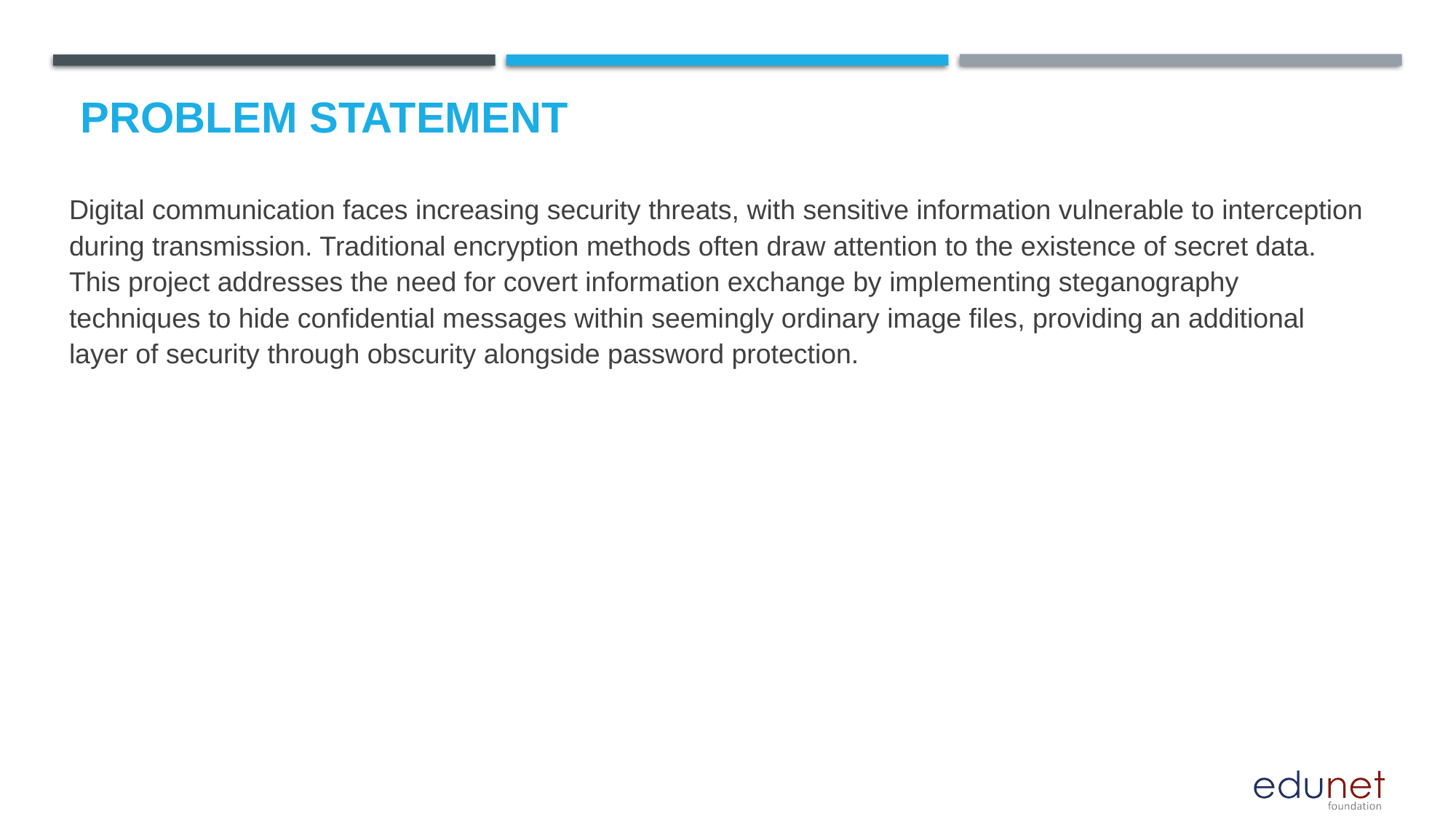

Digital communication faces increasing security threats, with sensitive information vulnerable to interception during transmission. Traditional encryption methods often draw attention to the existence of secret data. This project addresses the need for covert information exchange by implementing steganography techniques to hide confidential messages within seemingly ordinary image files, providing an additional layer of security through obscurity alongside password protection.
# Problem Statement